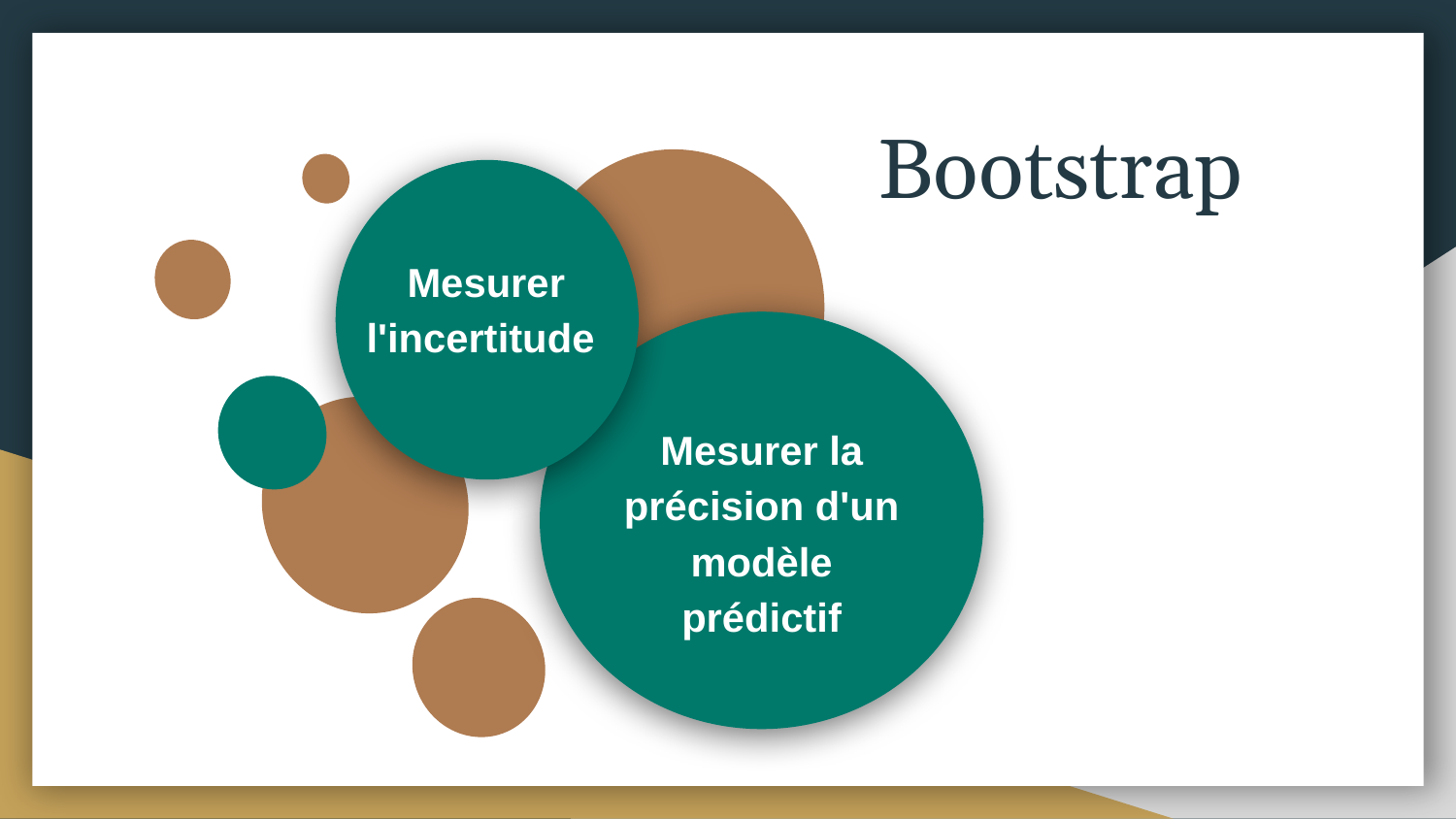

# Bootstrap

 Mesurer l'incertitude

Mesurer la précision d'un modèle prédictif